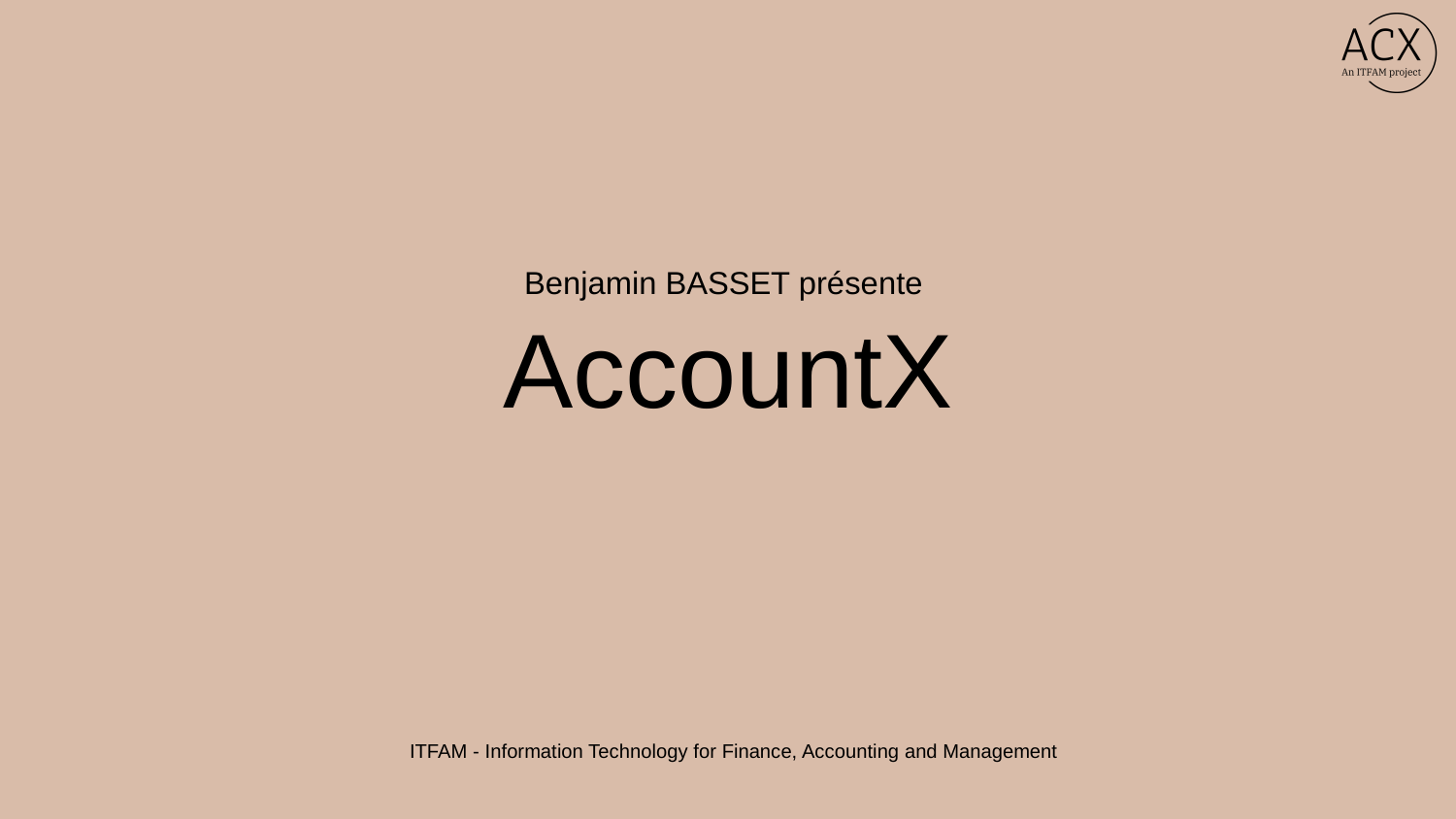

# AccountX
Benjamin BASSET présente
ITFAM - Information Technology for Finance, Accounting and Management